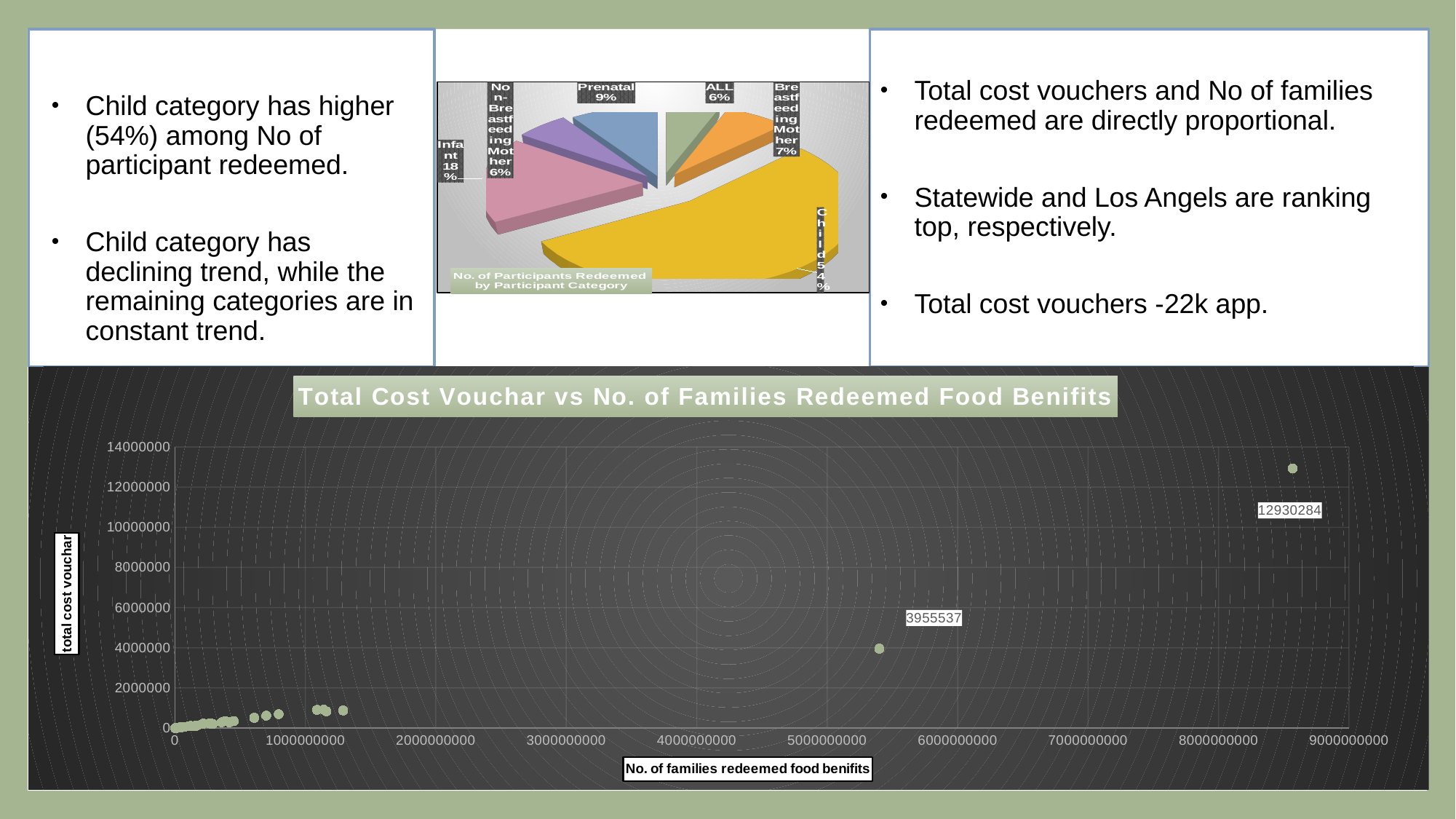

Total cost vouchers and No of families redeemed are directly proportional.

Statewide and Los Angels are ranking top, respectively.

Total cost vouchers -22k app.

Child category has higher (54%) among No of participant redeemed.

Child category has declining trend, while the remaining categories are in constant trend.

[unsupported chart]

### Chart: Total Cost Vouchar vs No. of Families Redeemed Food Benifits

| Category | Sum of Number of Families Redeemed Food Benefits |
|---|---|